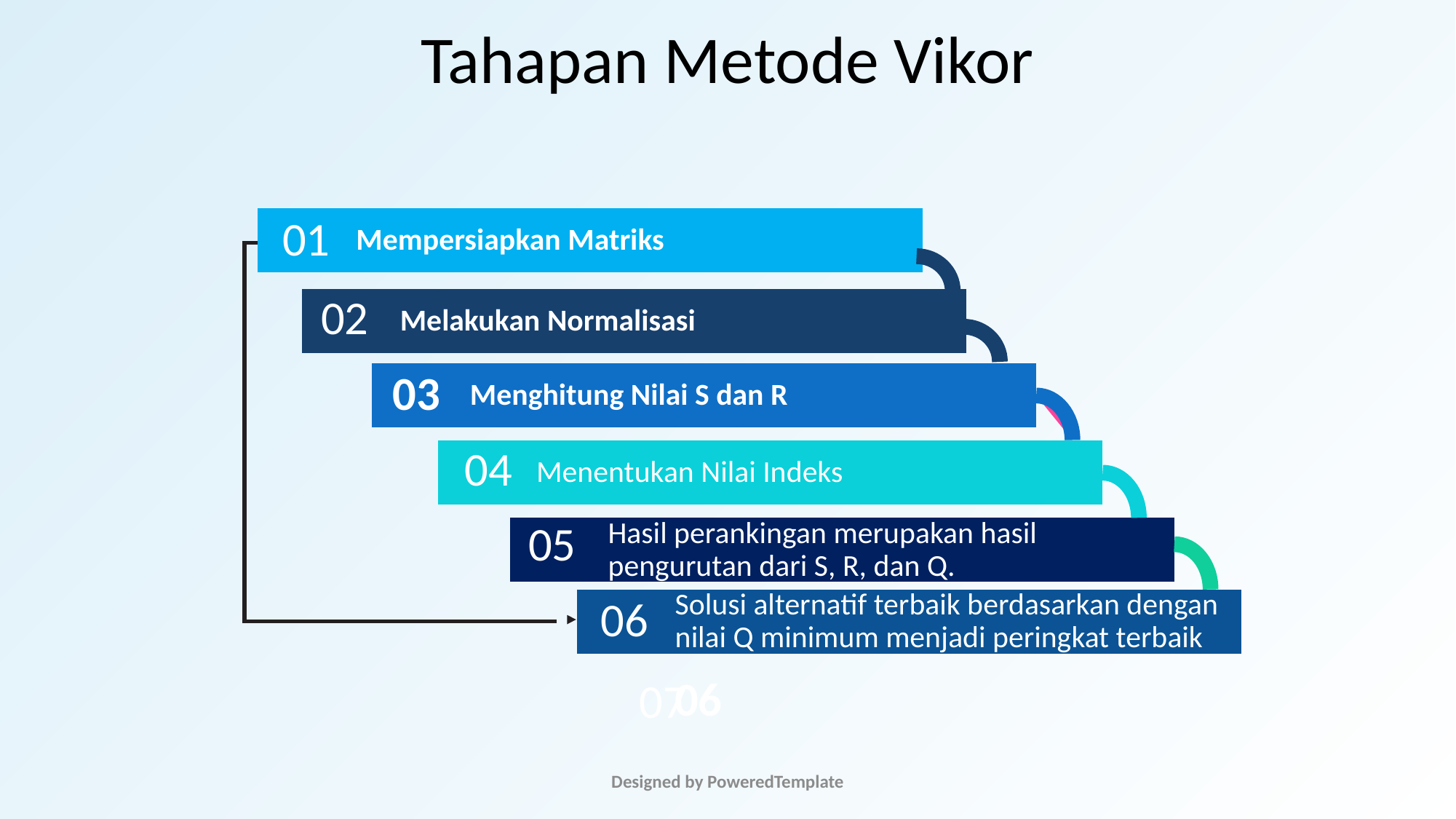

# Tahapan Metode Vikor
Mempersiapkan Matriks
01

02
Melakukan Normalisasi

Menghitung Nilai S dan R
03

04
Menentukan Nilai Indeks

05
Hasil perankingan merupakan hasil pengurutan dari S, R, dan Q.

Solusi alternatif terbaik berdasarkan dengan nilai Q minimum menjadi peringkat terbaik
06

06
07
Designed by PoweredTemplate